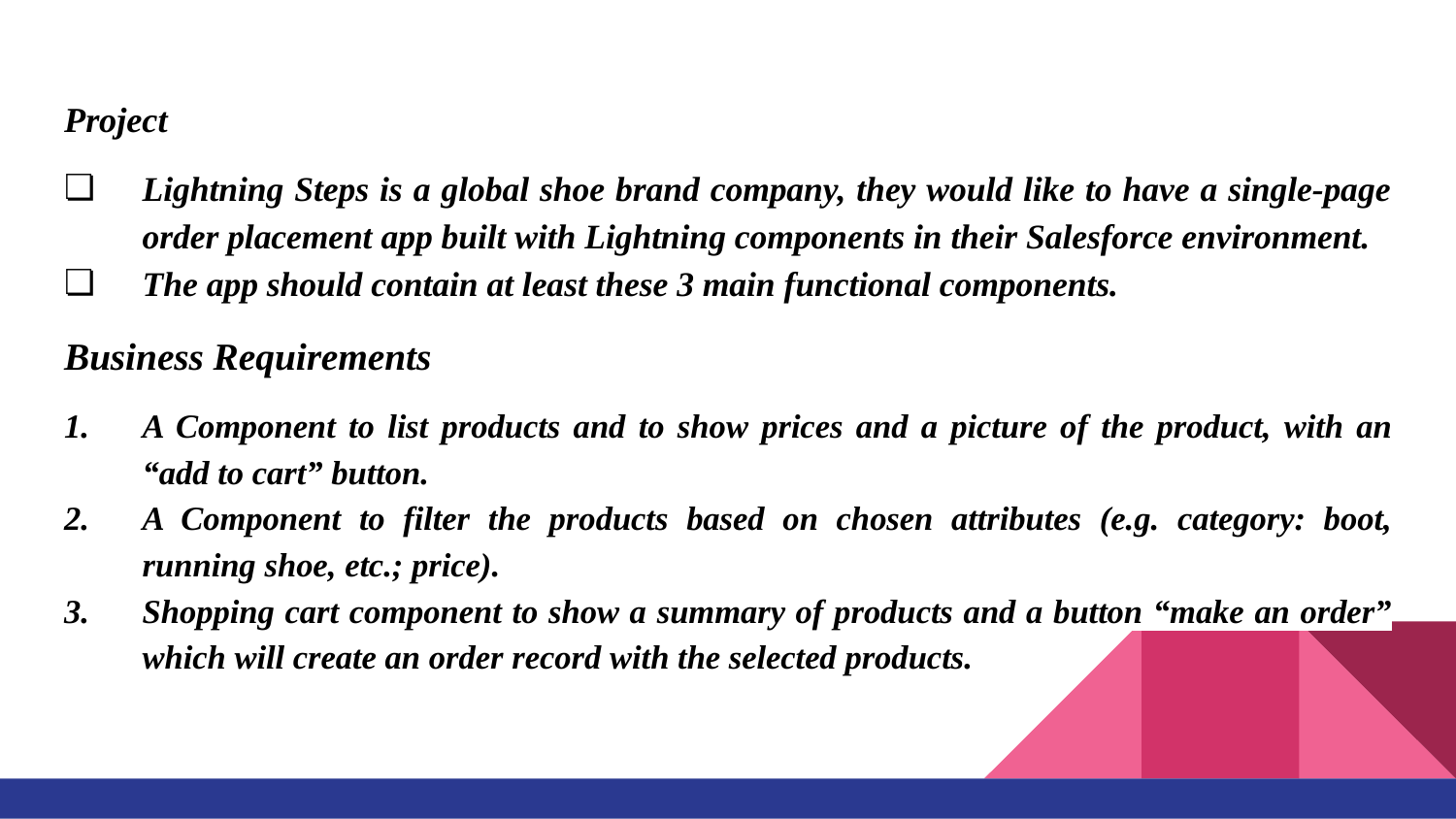

Project
Lightning Steps is a global shoe brand company, they would like to have a single-page order placement app built with Lightning components in their Salesforce environment.
The app should contain at least these 3 main functional components.
Business Requirements
A Component to list products and to show prices and a picture of the product, with an “add to cart” button.
A Component to filter the products based on chosen attributes (e.g. category: boot, running shoe, etc.; price).
Shopping cart component to show a summary of products and a button “make an order” which will create an order record with the selected products.